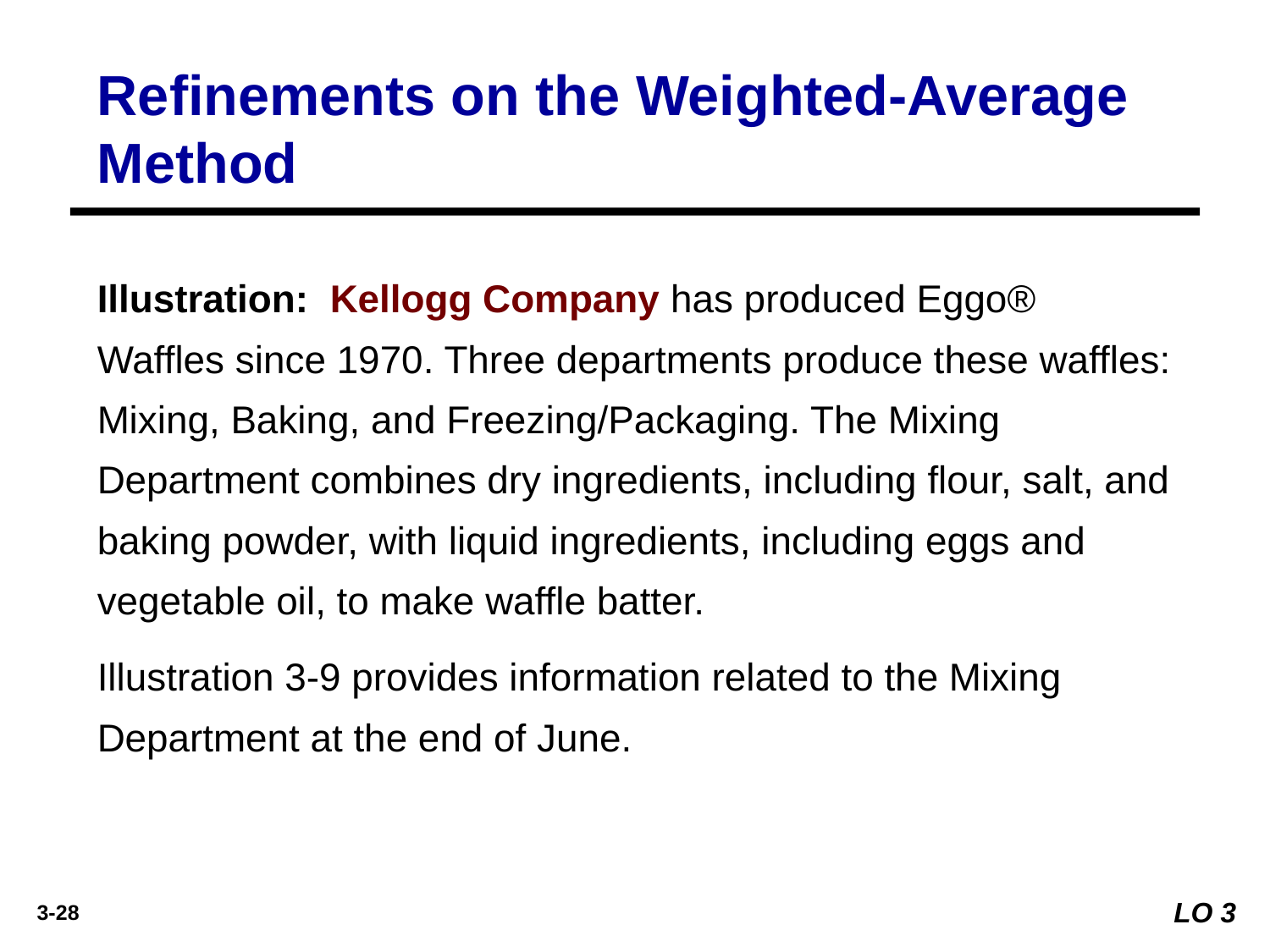

Refinements on the Weighted-Average Method

Illustration:  Kellogg Company has produced Eggo® Waffles since 1970. Three departments produce these waffles: Mixing, Baking, and Freezing/Packaging. The Mixing Department combines dry ingredients, including flour, salt, and baking powder, with liquid ingredients, including eggs and vegetable oil, to make waffle batter.
Illustration 3-9 provides information related to the Mixing Department at the end of June.
LO 3